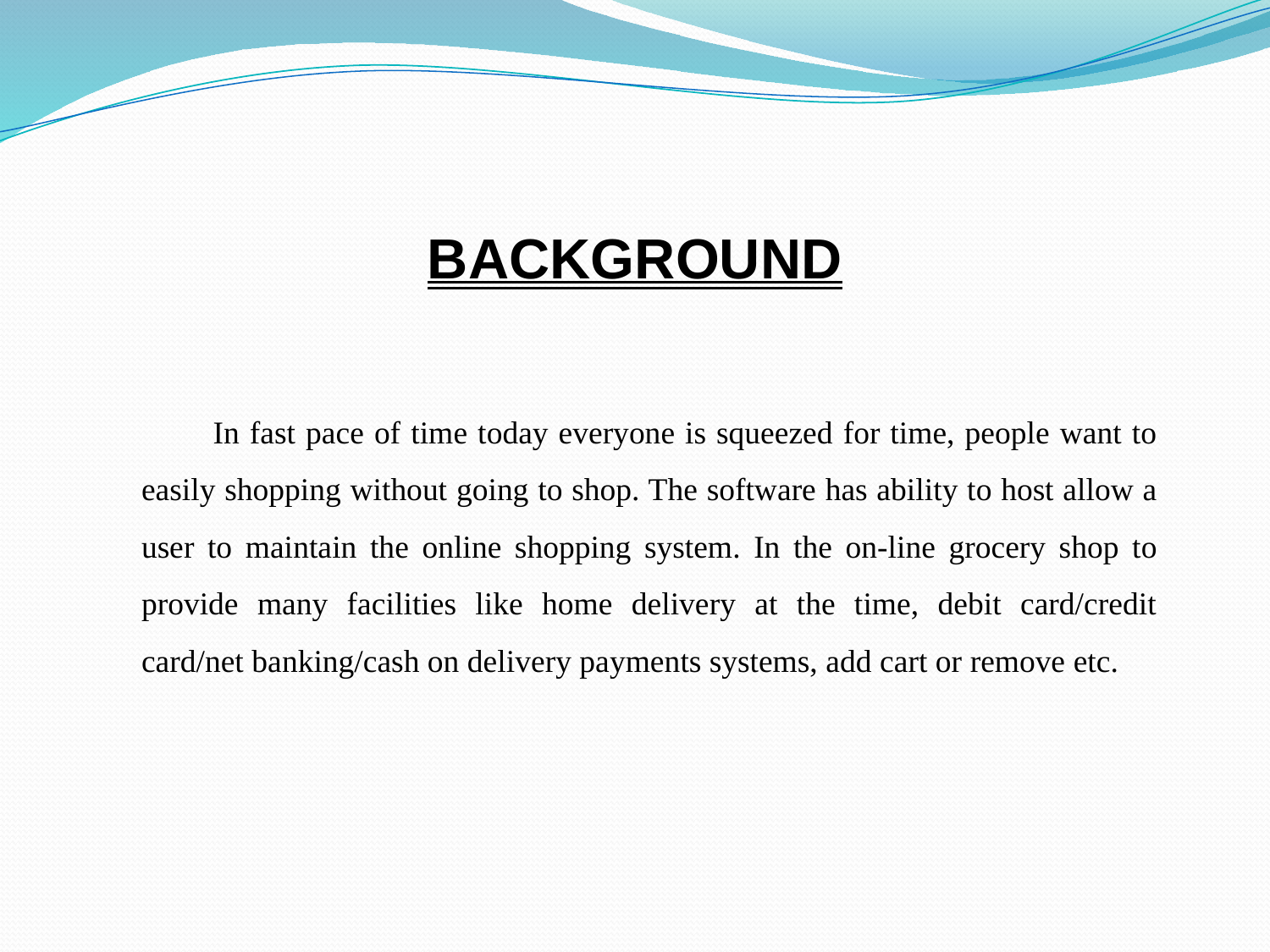

BACKGROUND
       In fast pace of time today everyone is squeezed for time, people want to easily shopping without going to shop. The software has ability to host allow a user to maintain the online shopping system. In the on-line grocery shop to provide many facilities like home delivery at the time, debit card/credit card/net banking/cash on delivery payments systems, add cart or remove etc.